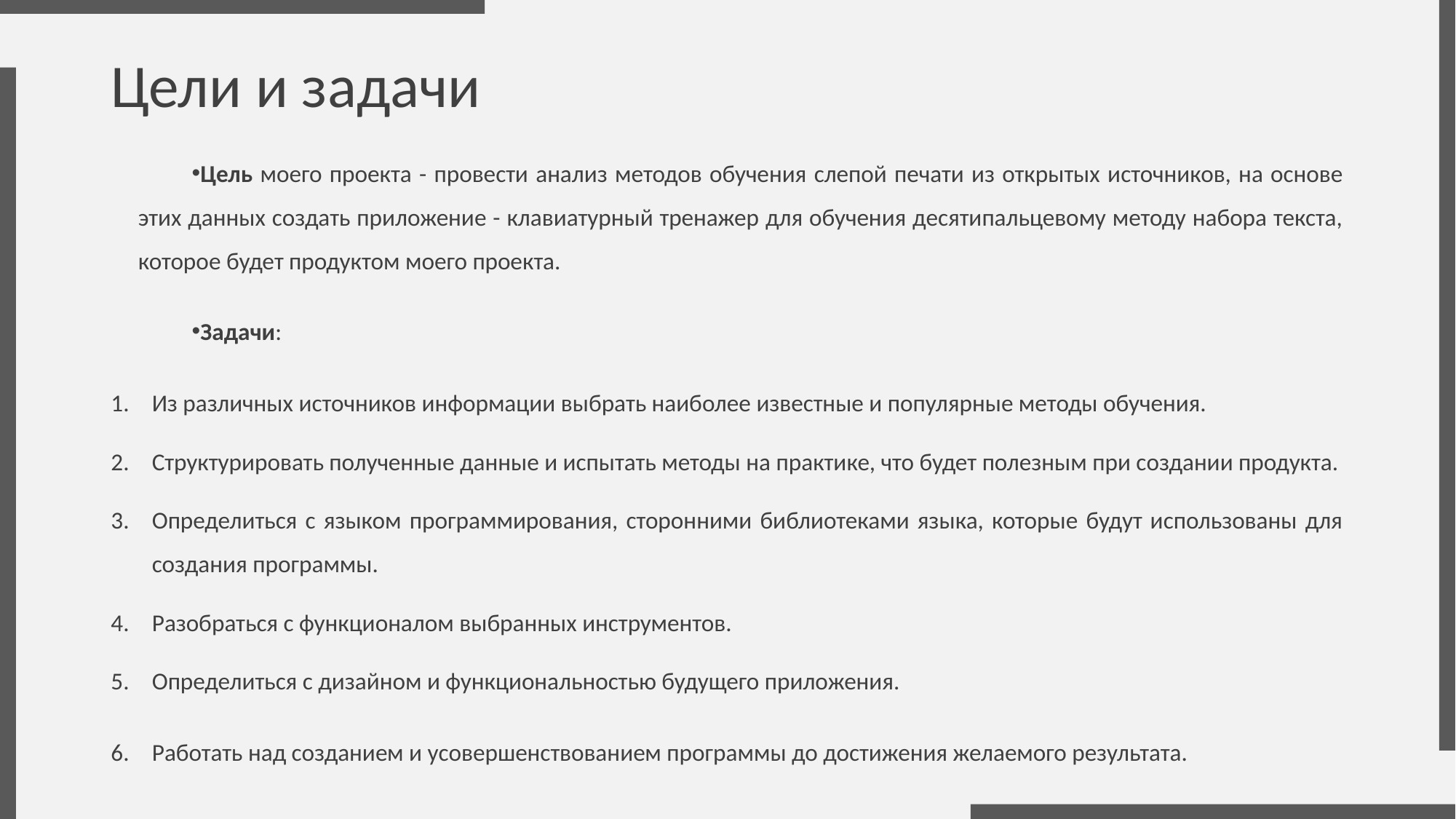

# Цели и задачи
Цель моего проекта - провести анализ методов обучения слепой печати из открытых источников, на основе этих данных создать приложение - клавиатурный тренажер для обучения десятипальцевому методу набора текста, которое будет продуктом моего проекта.
Задачи:
Из различных источников информации выбрать наиболее известные и популярные методы обучения.
Структурировать полученные данные и испытать методы на практике, что будет полезным при создании продукта.
Определиться с языком программирования, сторонними библиотеками языка, которые будут использованы для создания программы.
Разобраться с функционалом выбранных инструментов.
Определиться с дизайном и функциональностью будущего приложения.
Работать над созданием и усовершенствованием программы до достижения желаемого результата.